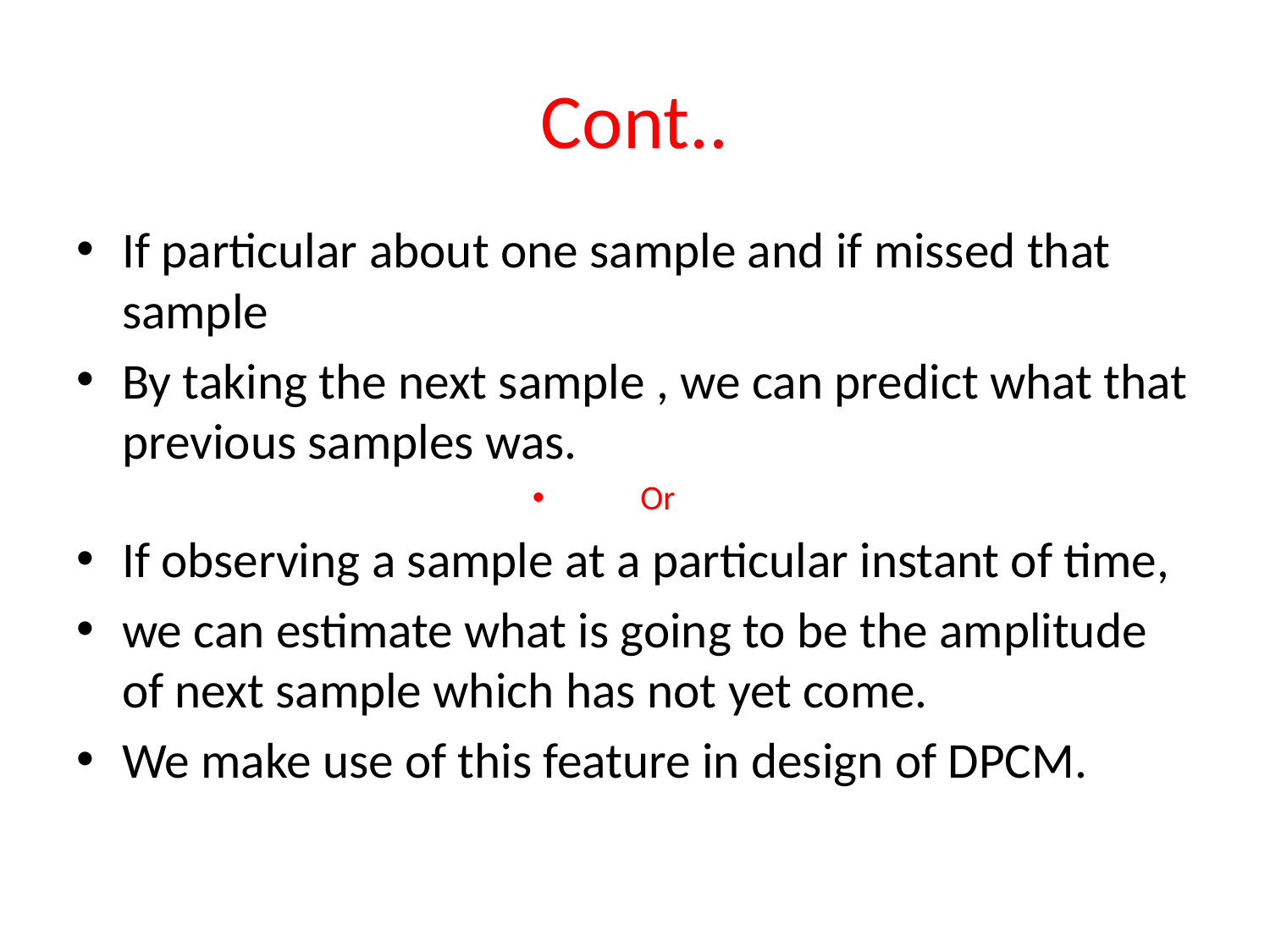

# Cont..
If particular about one sample and if missed that sample
By taking the next sample , we can predict what that previous samples was.
Or
If observing a sample at a particular instant of time,
we can estimate what is going to be the amplitude of next sample which has not yet come.
We make use of this feature in design of DPCM.